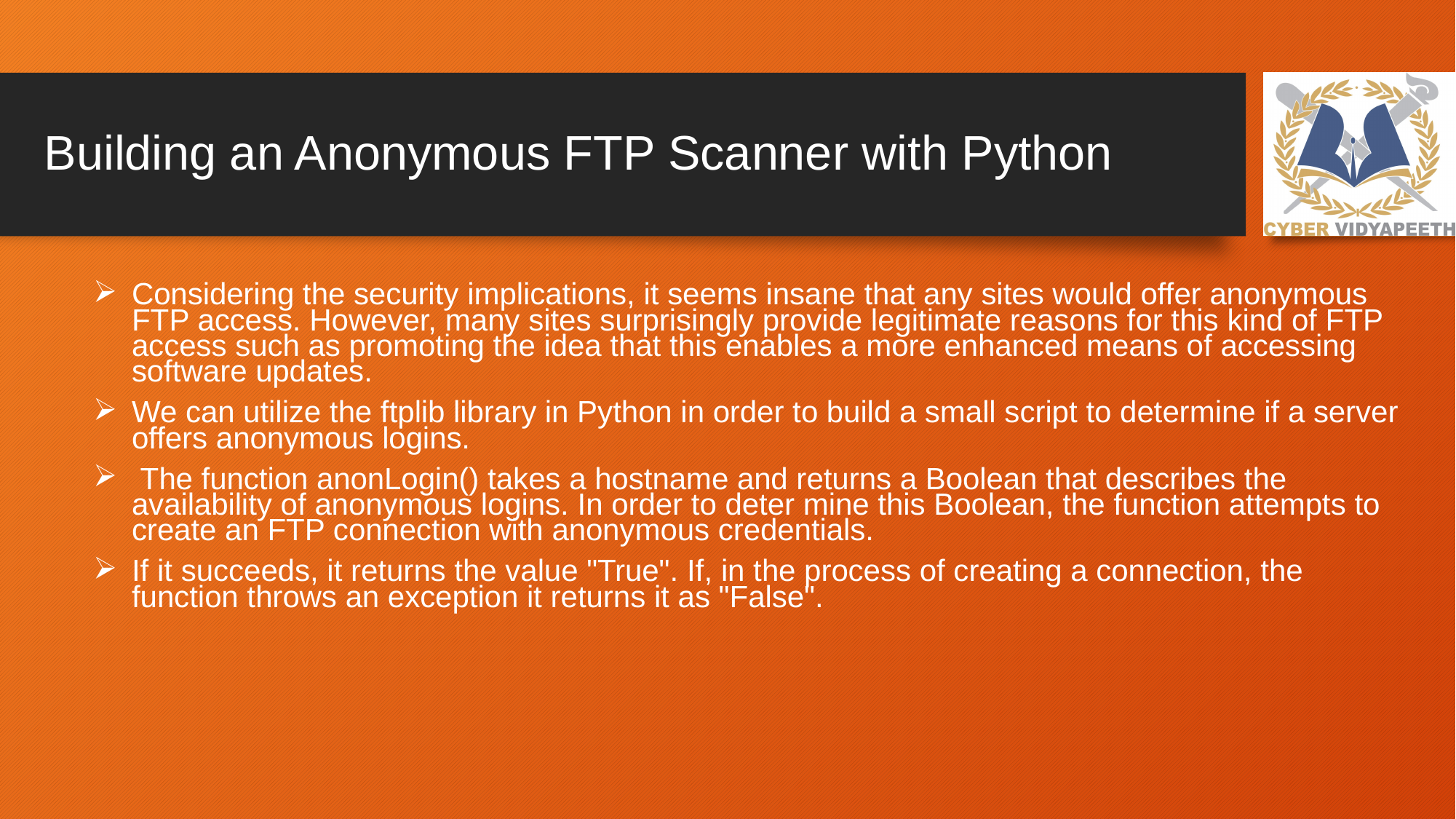

# Building an Anonymous FTP Scanner with Python
Considering the security implications, it seems insane that any sites would offer anonymous FTP access. However, many sites surprisingly provide legitimate reasons for this kind of FTP access such as promoting the idea that this enables a more enhanced means of accessing software updates.
We can utilize the ftplib library in Python in order to build a small script to determine if a server offers anonymous logins.
 The function anonLogin() takes a hostname and returns a Boolean that describes the availability of anonymous logins. In order to deter mine this Boolean, the function attempts to create an FTP connection with anonymous credentials.
If it succeeds, it returns the value "True". If, in the process of creating a connection, the function throws an exception it returns it as "False".